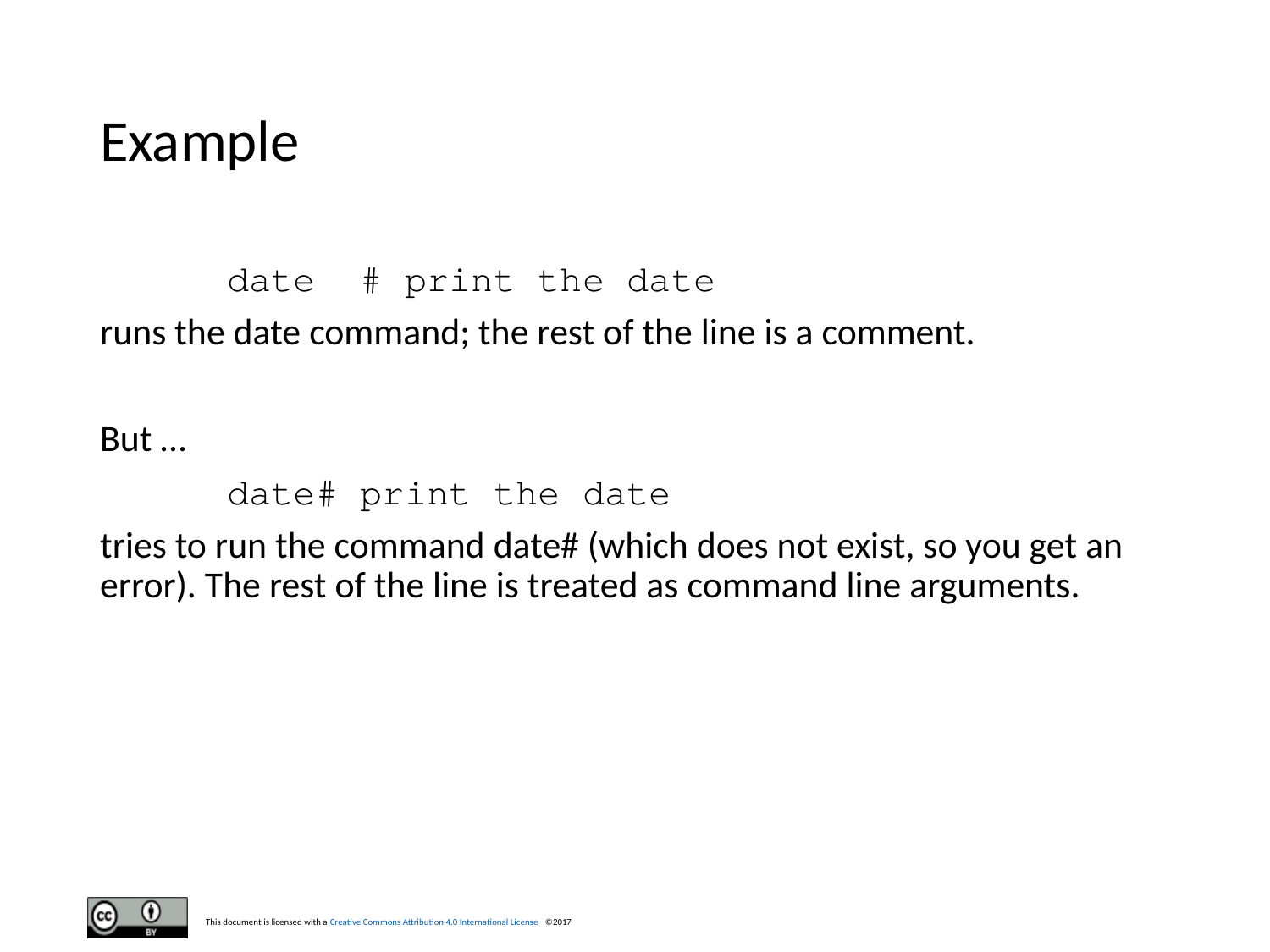

# Example
	date  # print the date
runs the date command; the rest of the line is a comment.

But …
	date# print the date
tries to run the command date# (which does not exist, so you get an error). The rest of the line is treated as command line arguments.